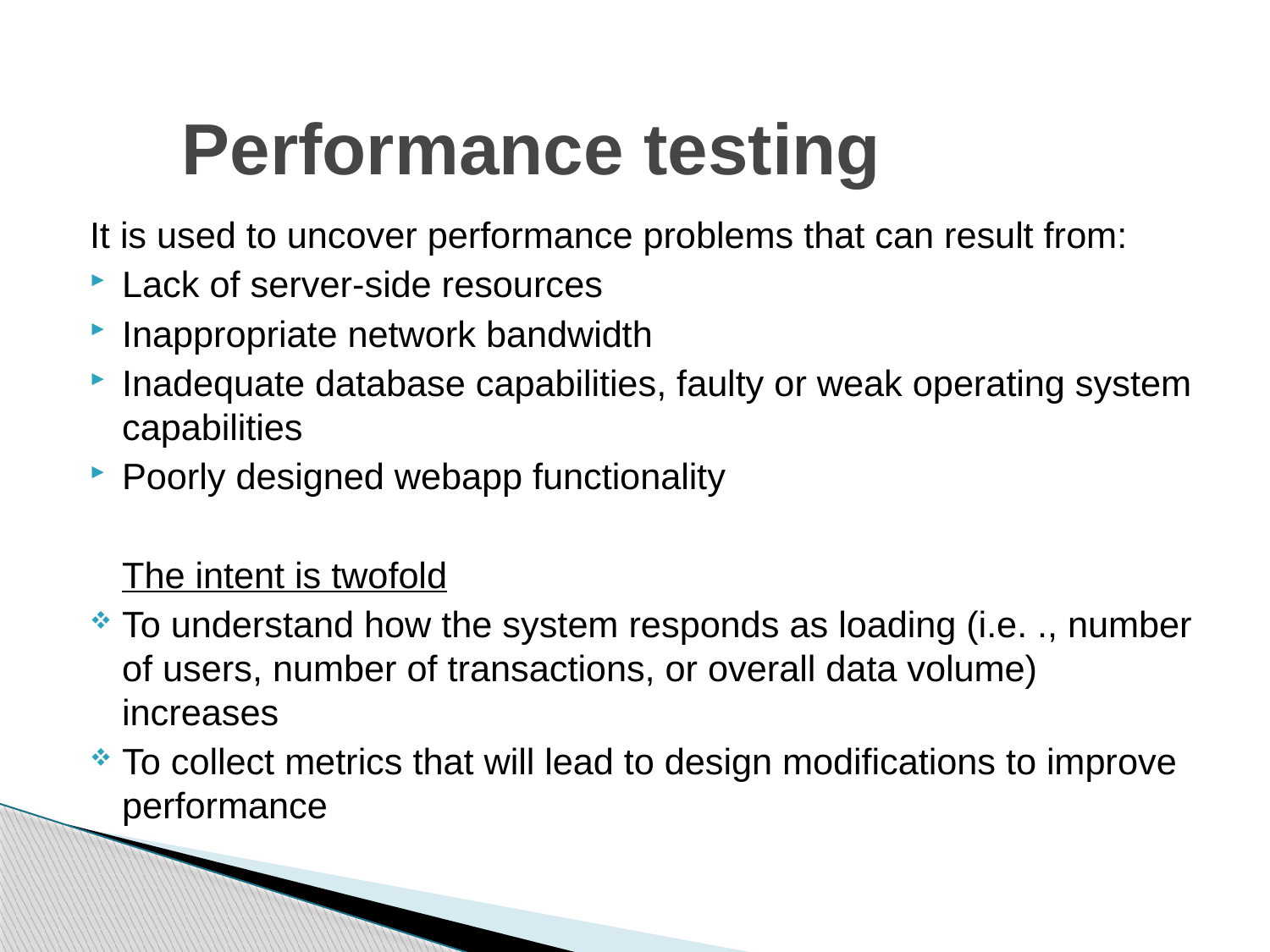

# Performance testing
It is used to uncover performance problems that can result from:
Lack of server-side resources
Inappropriate network bandwidth
Inadequate database capabilities, faulty or weak operating system capabilities
Poorly designed webapp functionality

	The intent is twofold
To understand how the system responds as loading (i.e. ., number of users, number of transactions, or overall data volume) increases
To collect metrics that will lead to design modifications to improve performance